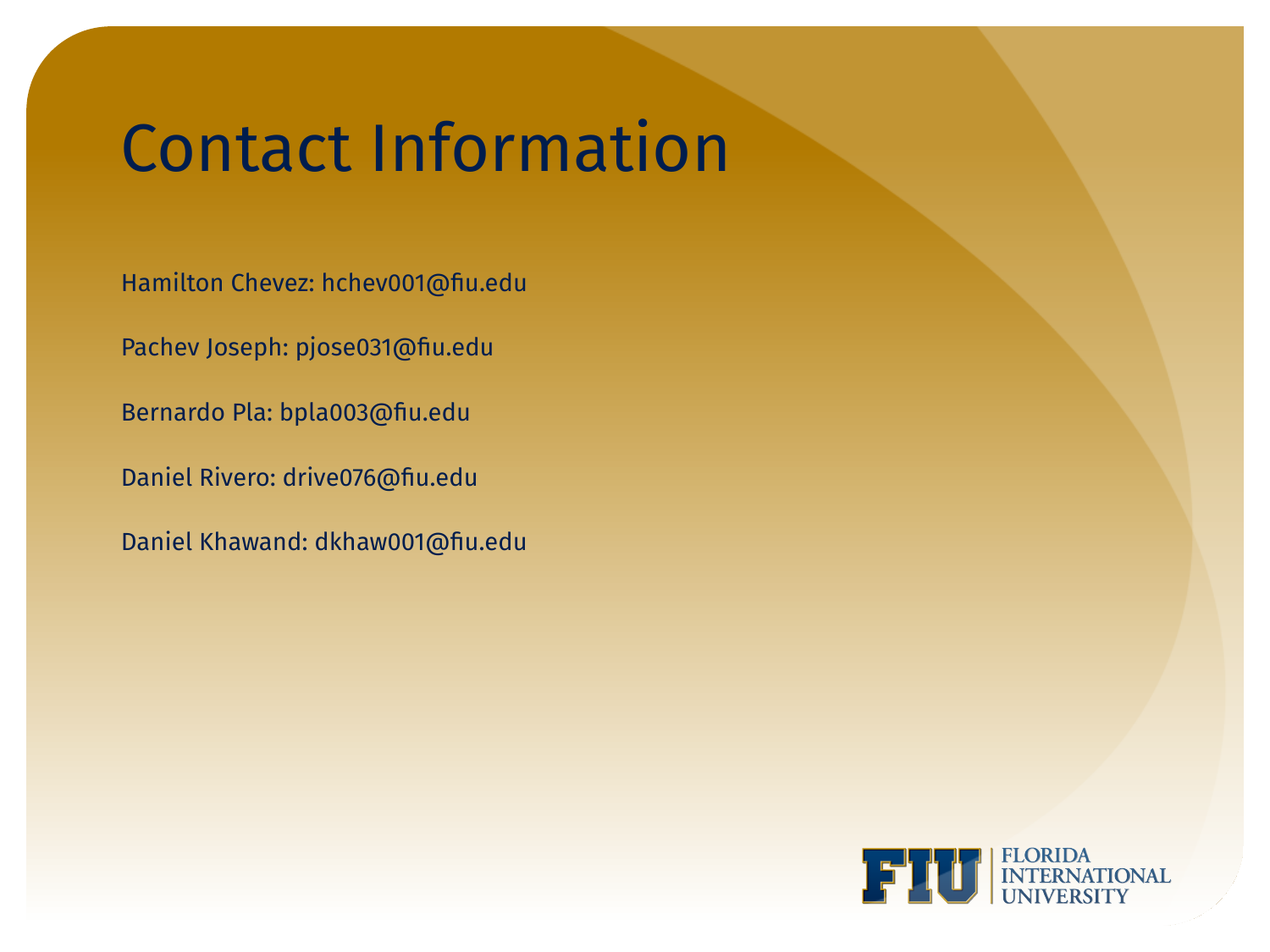

# Contact Information
Hamilton Chevez: hchev001@fiu.edu
Pachev Joseph: pjose031@fiu.edu
Bernardo Pla: bpla003@fiu.edu
Daniel Rivero: drive076@fiu.edu
Daniel Khawand: dkhaw001@fiu.edu